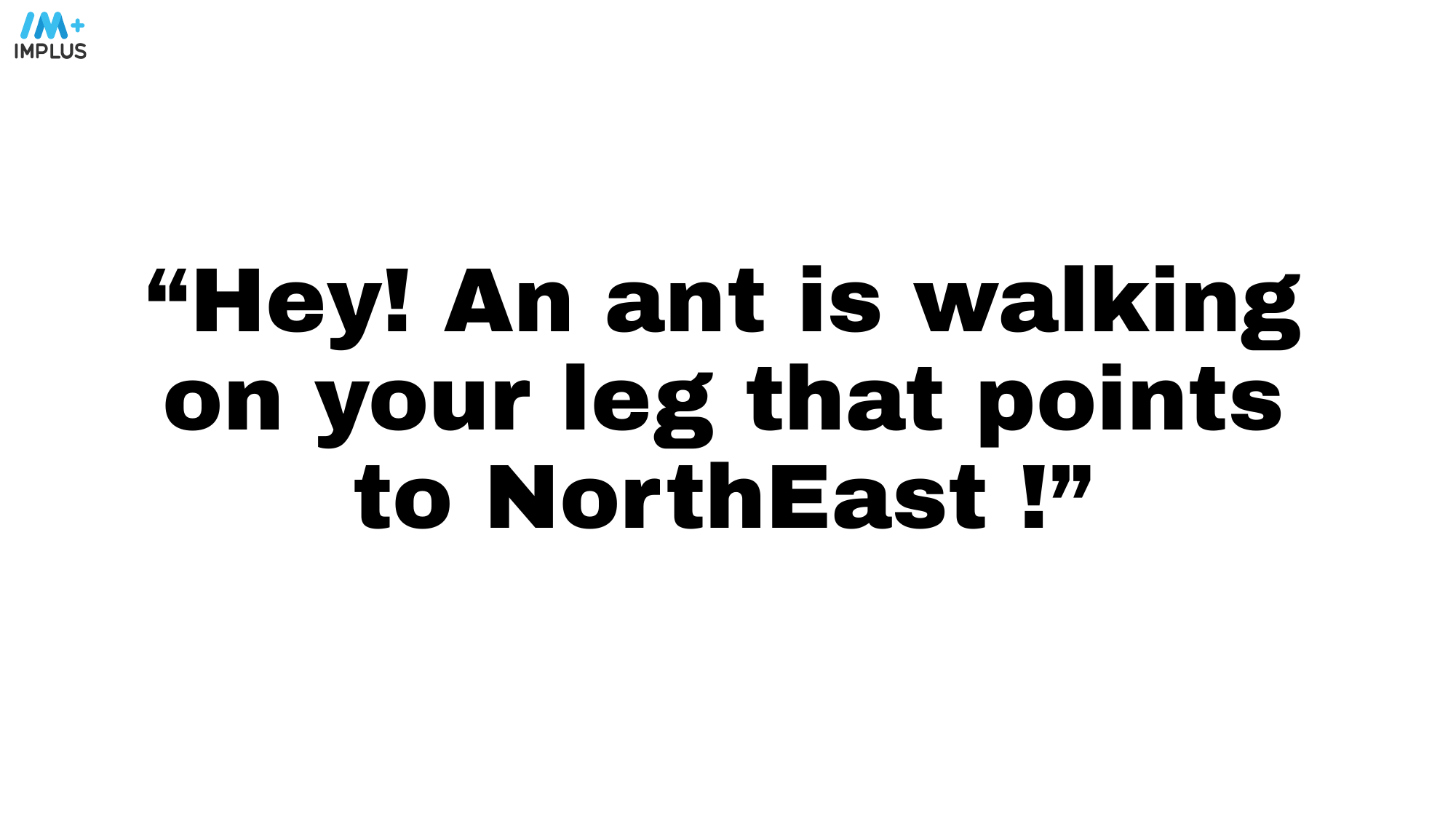

# “Hey! An ant is walking on your leg that points to NorthEast !”